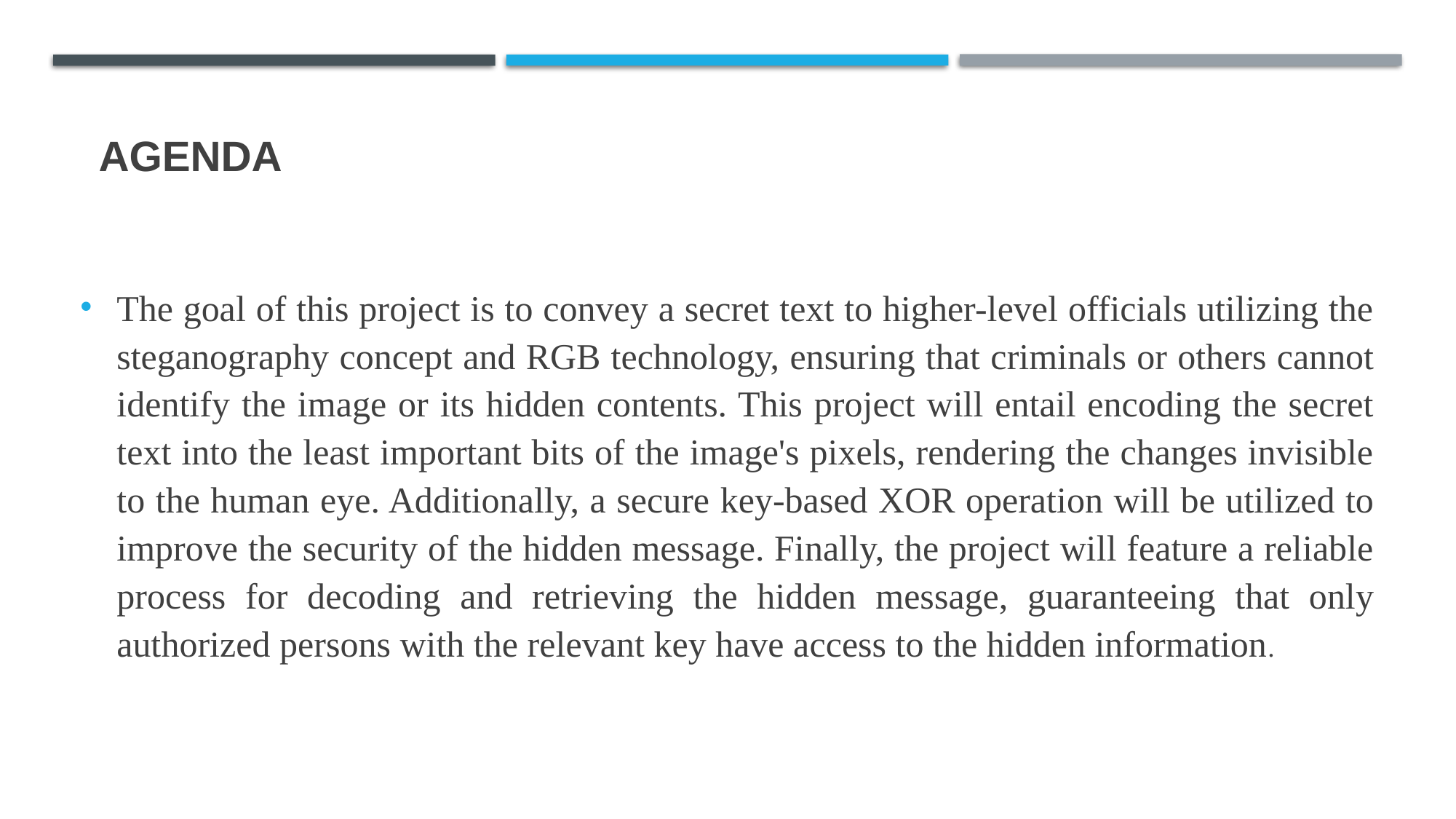

# AGENDA
The goal of this project is to convey a secret text to higher-level officials utilizing the steganography concept and RGB technology, ensuring that criminals or others cannot identify the image or its hidden contents. This project will entail encoding the secret text into the least important bits of the image's pixels, rendering the changes invisible to the human eye. Additionally, a secure key-based XOR operation will be utilized to improve the security of the hidden message. Finally, the project will feature a reliable process for decoding and retrieving the hidden message, guaranteeing that only authorized persons with the relevant key have access to the hidden information.